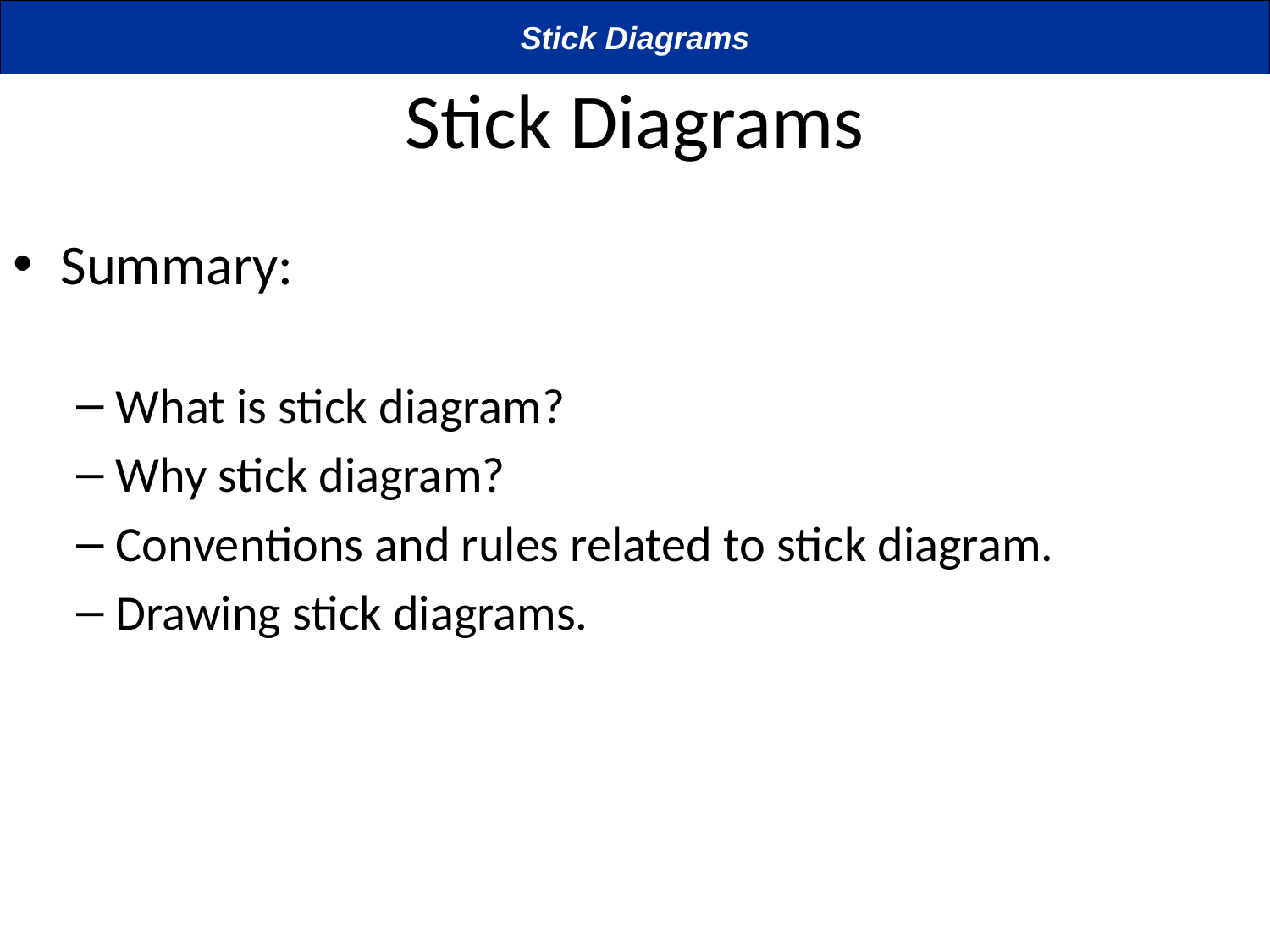

Stick Diagrams
# Stick Diagrams
Summary:
What is stick diagram?
Why stick diagram?
Conventions and rules related to stick diagram.
Drawing stick diagrams.